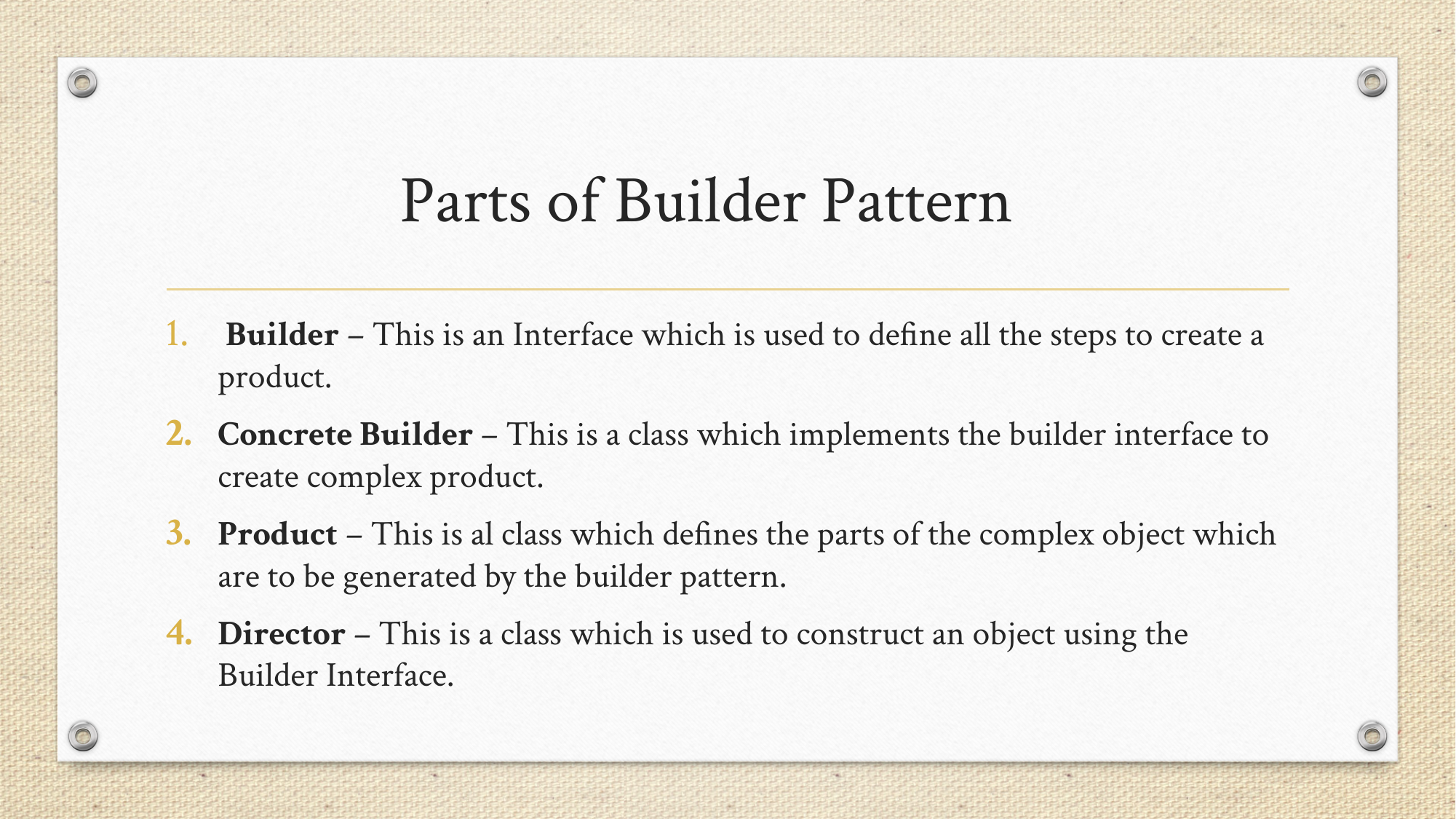

# Parts of Builder Pattern
 Builder – This is an Interface which is used to define all the steps to create a product.
Concrete Builder – This is a class which implements the builder interface to create complex product.
Product – This is al class which defines the parts of the complex object which are to be generated by the builder pattern.
Director – This is a class which is used to construct an object using the Builder Interface.